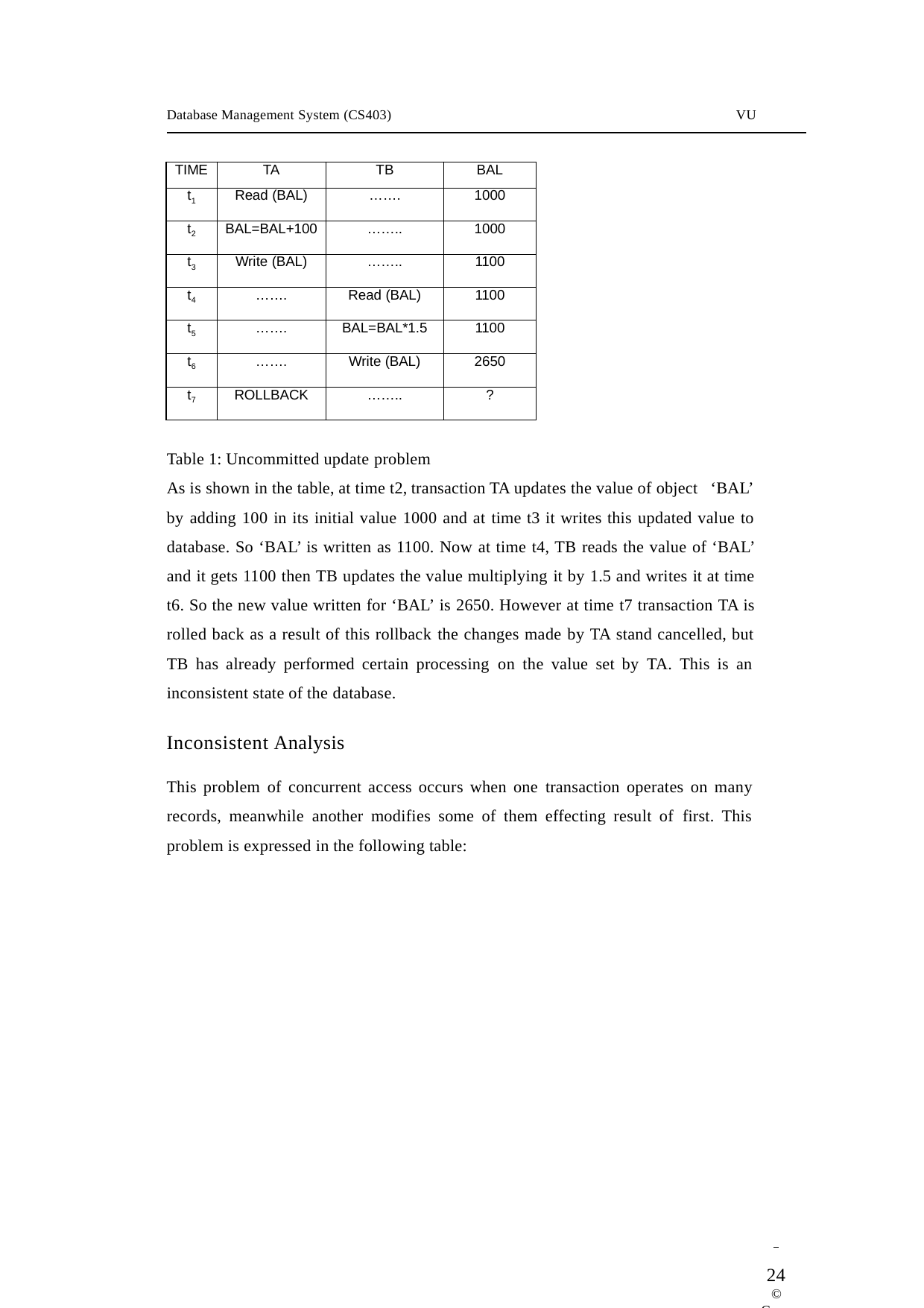

Database Management System (CS403)
VU

| TIME | TA | TB | BAL |
| --- | --- | --- | --- |
| t1 | Read (BAL) | ……. | 1000 |
| t2 | BAL=BAL+100 | …….. | 1000 |
| t3 | Write (BAL) | …….. | 1100 |
| t4 | ……. | Read (BAL) | 1100 |
| t5 | ……. | BAL=BAL\*1.5 | 1100 |
| t6 | ……. | Write (BAL) | 2650 |
| t7 | ROLLBACK | …….. | ? |
Table 1: Uncommitted update problem
As is shown in the table, at time t2, transaction TA updates the value of object   ‘BAL’
by adding 100 in its initial value 1000 and at time t3 it writes this updated value to  database. So ‘BAL’ is written as 1100. Now at time t4, TB reads the value of ‘BAL’  and it gets 1100 then TB updates the value multiplying it by 1.5 and writes it at time  t6. So the new value written for ‘BAL’ is 2650. However at time t7 transaction TA is  rolled back as a result of this rollback the changes made by TA stand cancelled, but  TB has already performed certain processing on the value set by TA. This is an  inconsistent state of the database.

Inconsistent Analysis
This problem of concurrent access occurs when one transaction operates on many  records, meanwhile another modifies some of them effecting result of first. This  problem is expressed in the following table:
 	24
© Copyright Virtual University of Pakistan